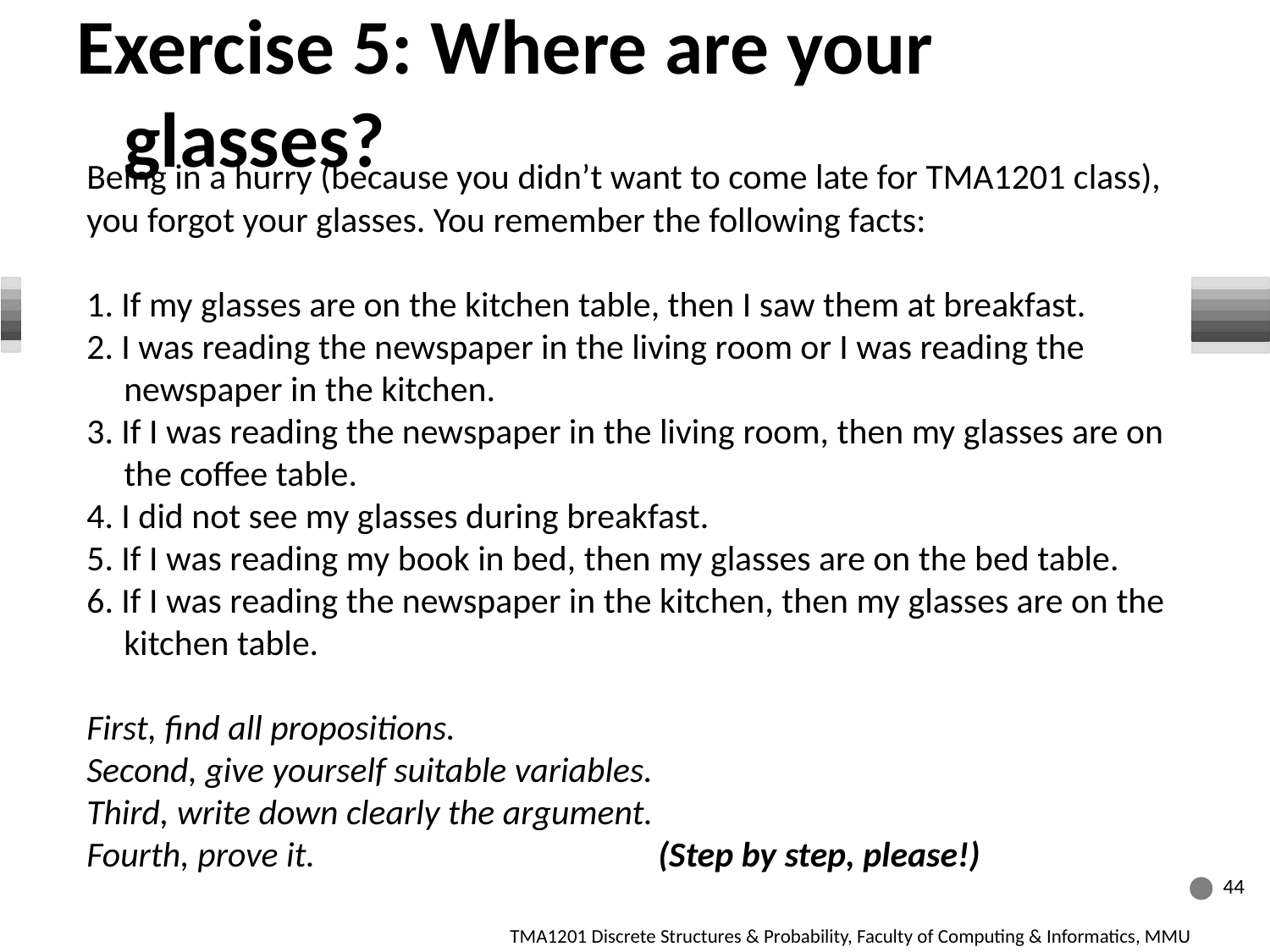

Exercise 5: Where are your glasses?
Being in a hurry (because you didn’t want to come late for TMA1201 class), you forgot your glasses. You remember the following facts:

1. If my glasses are on the kitchen table, then I saw them at breakfast.
2. I was reading the newspaper in the living room or I was reading the newspaper in the kitchen.
3. If I was reading the newspaper in the living room, then my glasses are on the coffee table.
4. I did not see my glasses during breakfast.
5. If I was reading my book in bed, then my glasses are on the bed table.
6. If I was reading the newspaper in the kitchen, then my glasses are on the kitchen table.

First, find all propositions.
Second, give yourself suitable variables.
Third, write down clearly the argument.
Fourth, prove it.			(Step by step, please!)
44
TMA1201 Discrete Structures & Probability, Faculty of Computing & Informatics, MMU